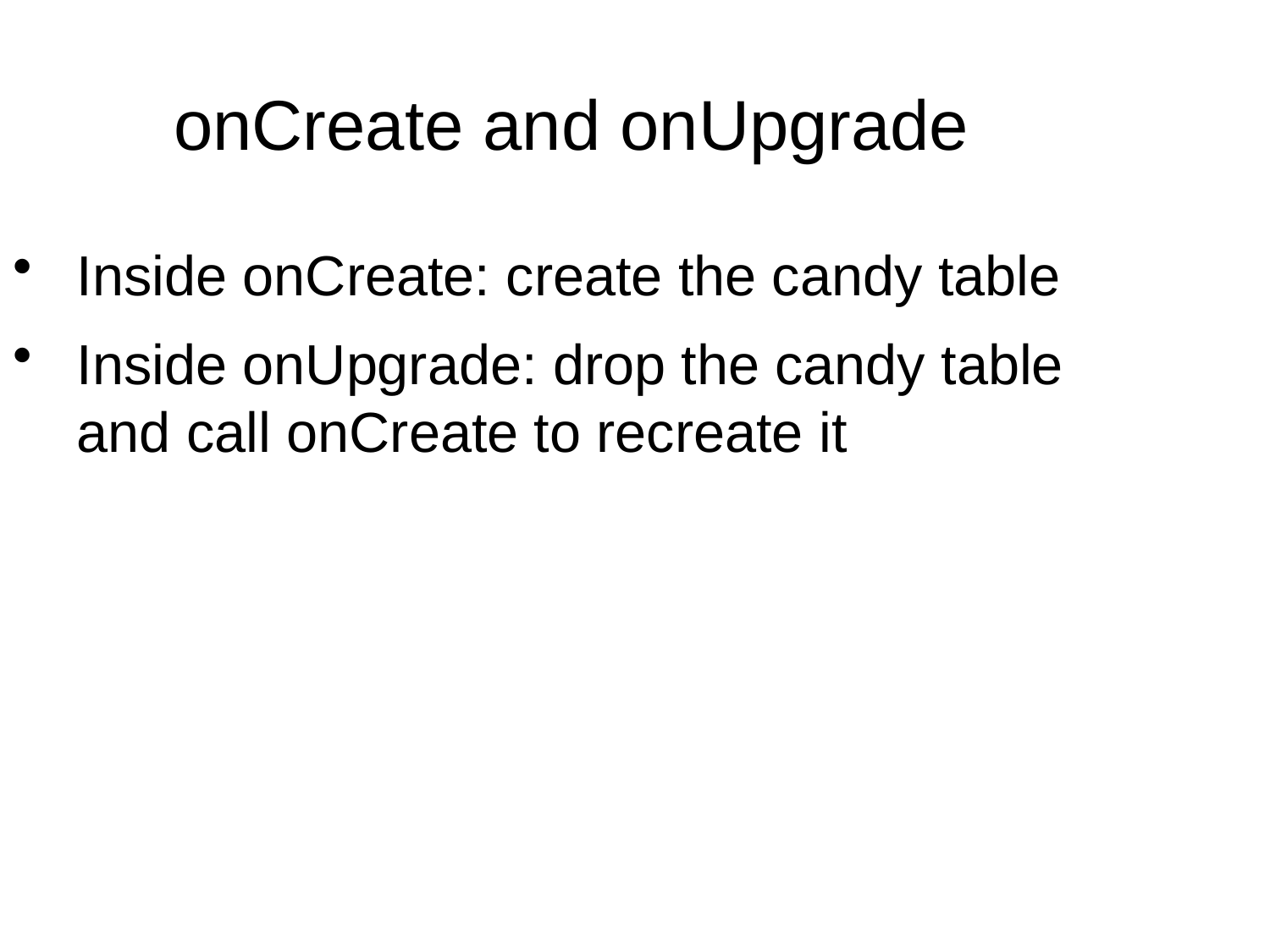

onCreate and onUpgrade
Inside onCreate: create the candy table
Inside onUpgrade: drop the candy table and call onCreate to recreate it